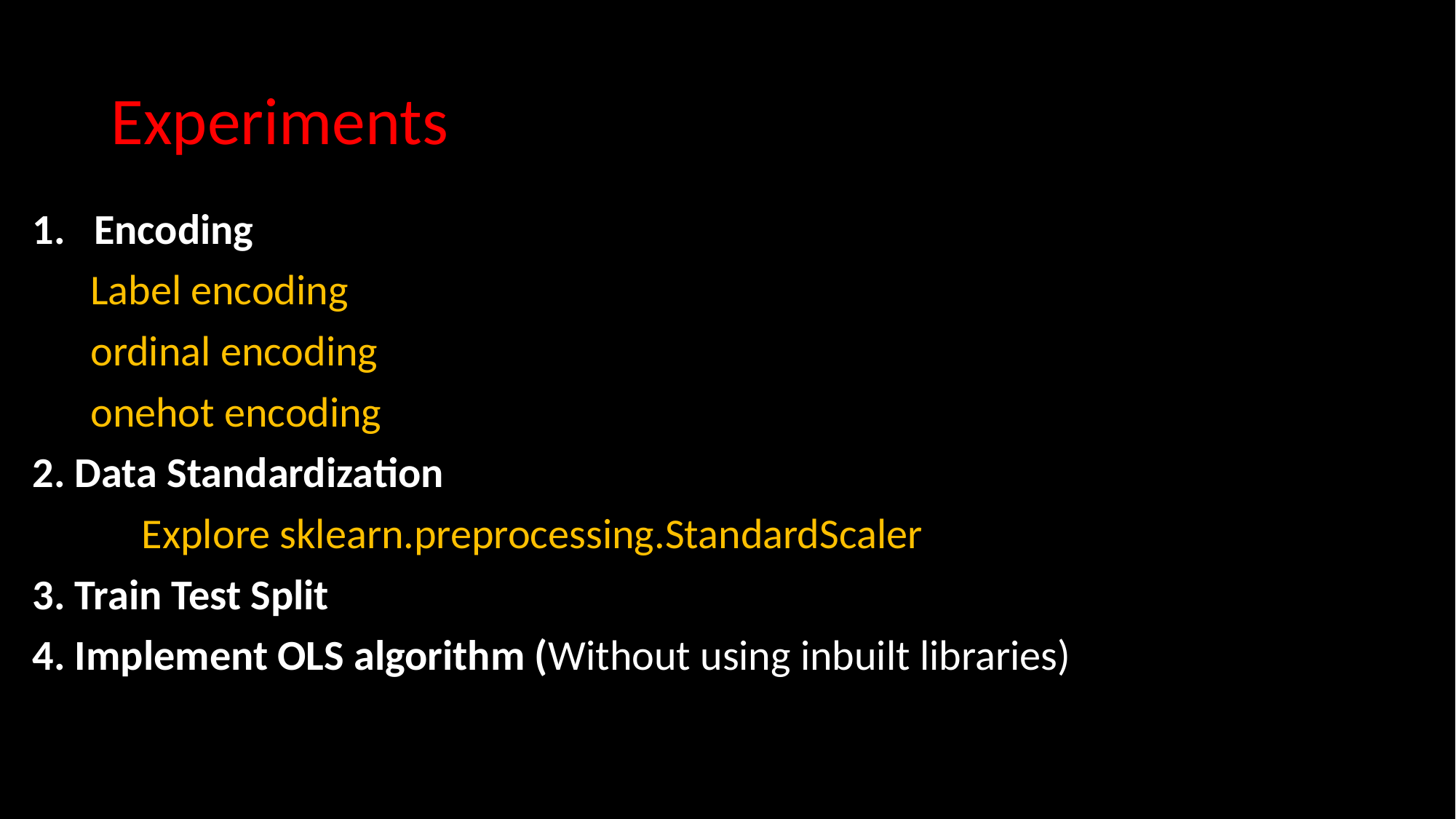

# Experiments
Encoding
      Label encoding
      ordinal encoding
      onehot encoding
2. Data Standardization
      	Explore sklearn.preprocessing.StandardScaler
3. Train Test Split
4. Implement OLS algorithm (Without using inbuilt libraries)